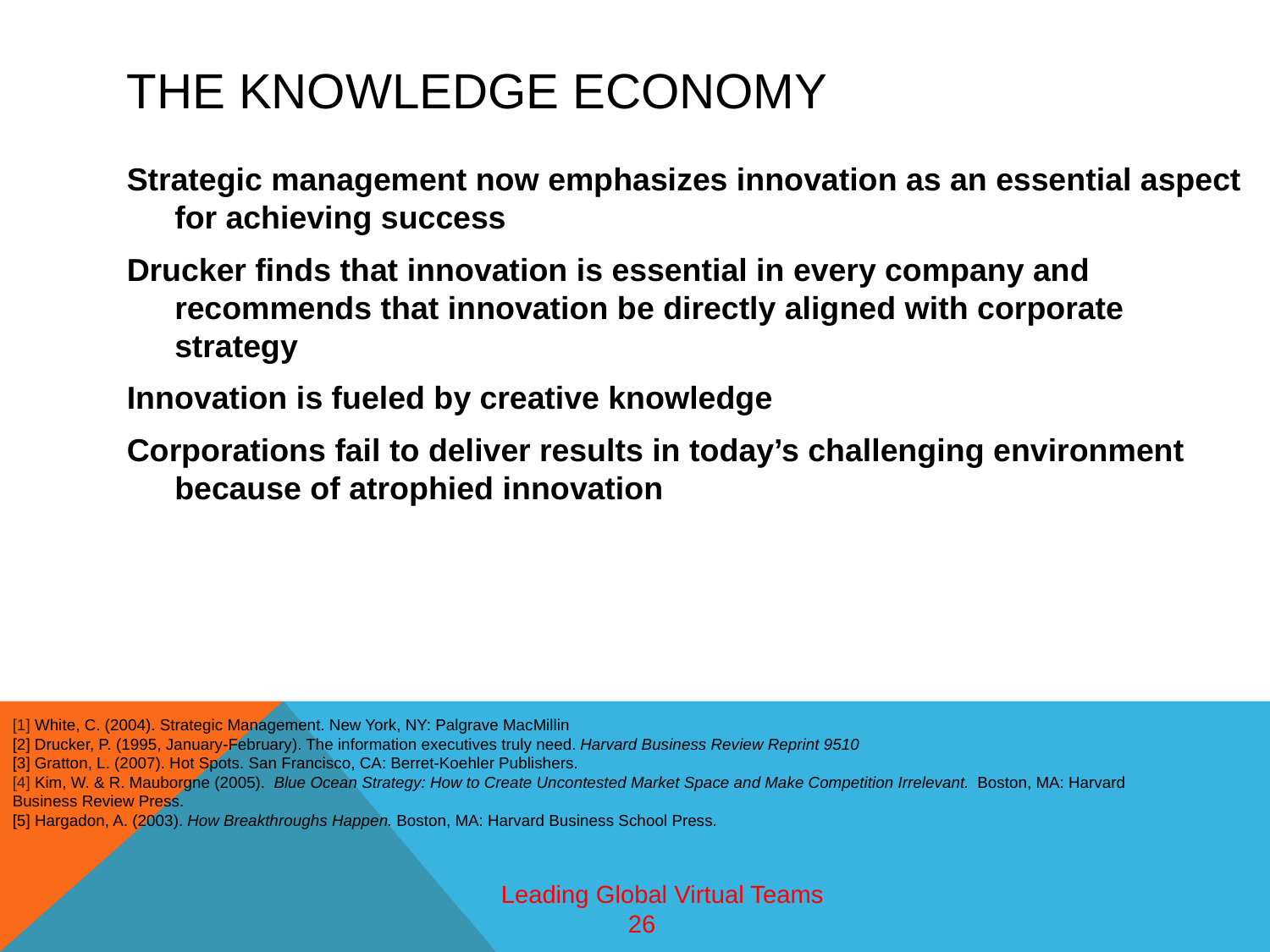

# The knowledge economy
Strategic management now emphasizes innovation as an essential aspect for achieving success
Drucker finds that innovation is essential in every company and recommends that innovation be directly aligned with corporate strategy
Innovation is fueled by creative knowledge
Corporations fail to deliver results in today’s challenging environment because of atrophied innovation

[1] White, C. (2004). Strategic Management. New York, NY: Palgrave MacMillin
[2] Drucker, P. (1995, January-February). The information executives truly need. Harvard Business Review Reprint 9510
[3] Gratton, L. (2007). Hot Spots. San Francisco, CA: Berret-Koehler Publishers.
[4] Kim, W. & R. Mauborgne (2005).  Blue Ocean Strategy: How to Create Uncontested Market Space and Make Competition Irrelevant.  Boston, MA: Harvard Business Review Press.
[5] Hargadon, A. (2003). How Breakthroughs Happen. Boston, MA: Harvard Business School Press.